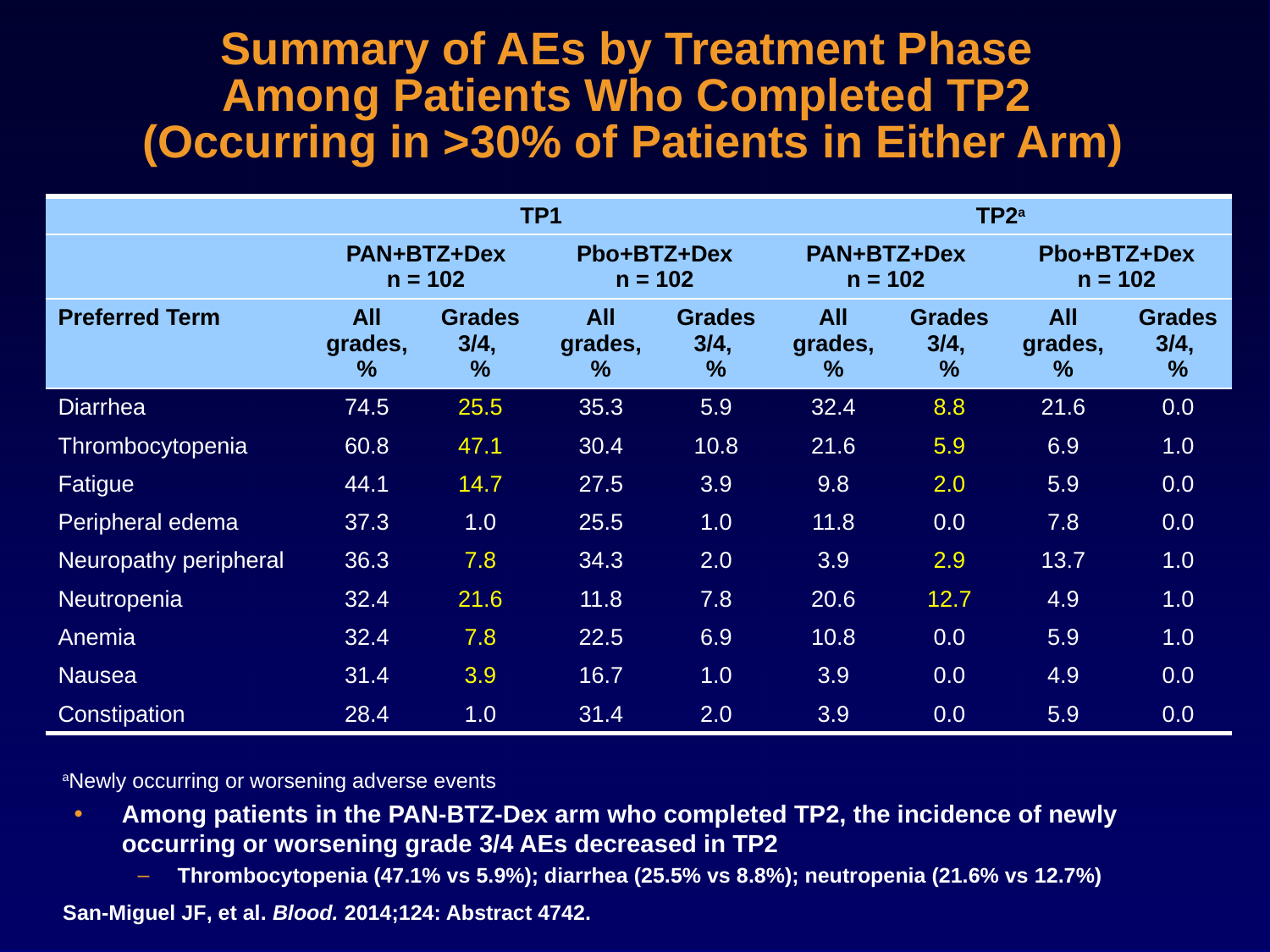

# Summary of AEs by Treatment Phase Among Patients Who Completed TP2 (Occurring in >30% of Patients in Either Arm)
|  | TP1 |  |  |  | TP2a |  |  |  |
| --- | --- | --- | --- | --- | --- | --- | --- | --- |
|  | PAN+BTZ+Dex n = 102 |  | Pbo+BTZ+Dex n = 102 |  | PAN+BTZ+Dex n = 102 |  | Pbo+BTZ+Dex n = 102 |  |
| Preferred Term | All grades, % | Grades 3/4, % | All grades, % | Grades 3/4, % | All grades, % | Grades 3/4, % | All grades, % | Grades 3/4, % |
| Diarrhea | 74.5 | 25.5 | 35.3 | 5.9 | 32.4 | 8.8 | 21.6 | 0.0 |
| Thrombocytopenia | 60.8 | 47.1 | 30.4 | 10.8 | 21.6 | 5.9 | 6.9 | 1.0 |
| Fatigue | 44.1 | 14.7 | 27.5 | 3.9 | 9.8 | 2.0 | 5.9 | 0.0 |
| Peripheral edema | 37.3 | 1.0 | 25.5 | 1.0 | 11.8 | 0.0 | 7.8 | 0.0 |
| Neuropathy peripheral | 36.3 | 7.8 | 34.3 | 2.0 | 3.9 | 2.9 | 13.7 | 1.0 |
| Neutropenia | 32.4 | 21.6 | 11.8 | 7.8 | 20.6 | 12.7 | 4.9 | 1.0 |
| Anemia | 32.4 | 7.8 | 22.5 | 6.9 | 10.8 | 0.0 | 5.9 | 1.0 |
| Nausea | 31.4 | 3.9 | 16.7 | 1.0 | 3.9 | 0.0 | 4.9 | 0.0 |
| Constipation | 28.4 | 1.0 | 31.4 | 2.0 | 3.9 | 0.0 | 5.9 | 0.0 |
aNewly occurring or worsening adverse events

Among patients in the PAN-BTZ-Dex arm who completed TP2, the incidence of newly occurring or worsening grade 3/4 AEs decreased in TP2
Thrombocytopenia (47.1% vs 5.9%); diarrhea (25.5% vs 8.8%); neutropenia (21.6% vs 12.7%)
San-Miguel JF, et al. Blood. 2014;124: Abstract 4742.